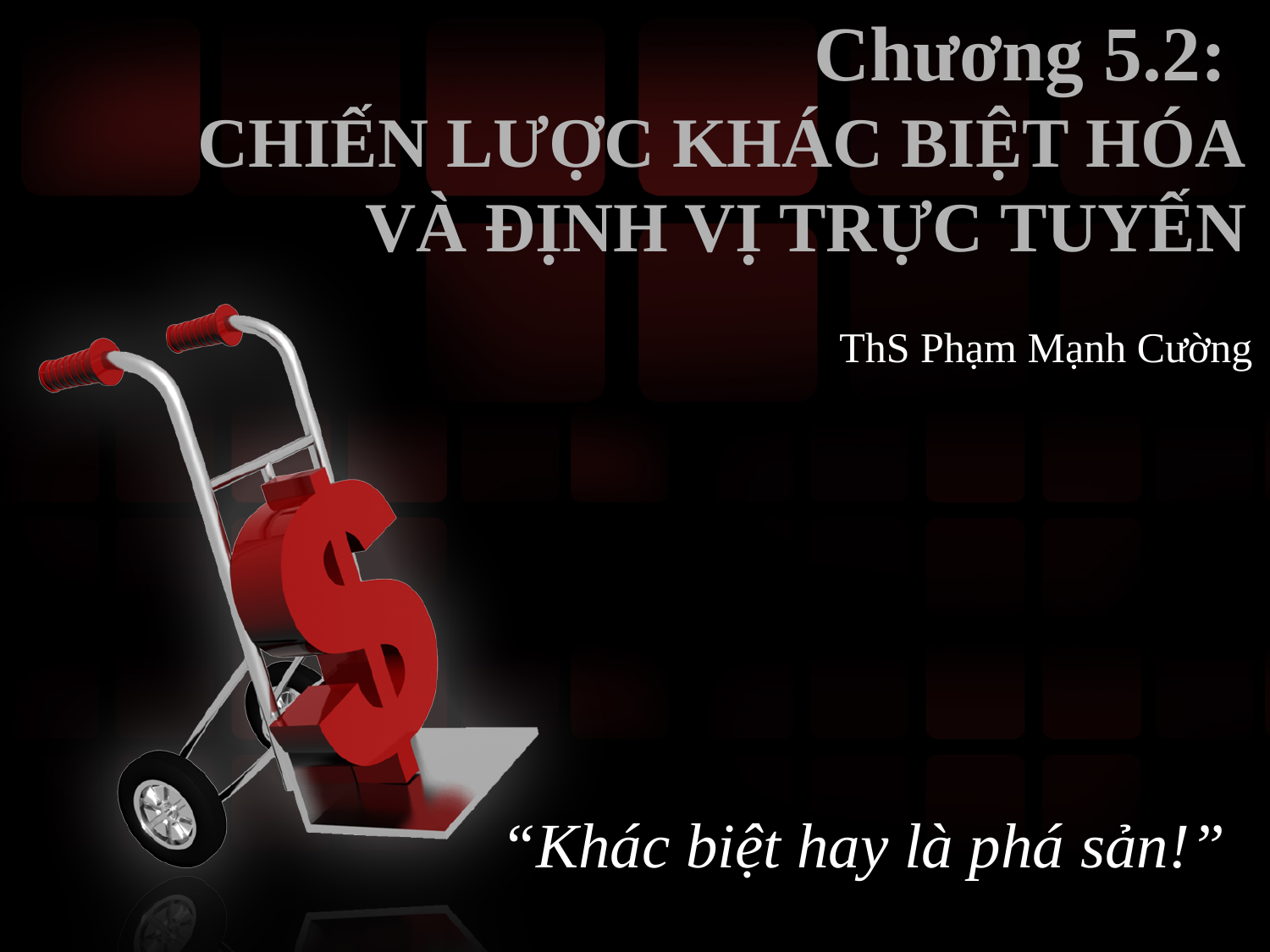

# Chương 5.2: CHIẾN LƯỢC KHÁC BIỆT HÓA VÀ ĐỊNH VỊ TRỰC TUYẾN
ThS Phạm Mạnh Cường
“Khác biệt hay là phá sản!”